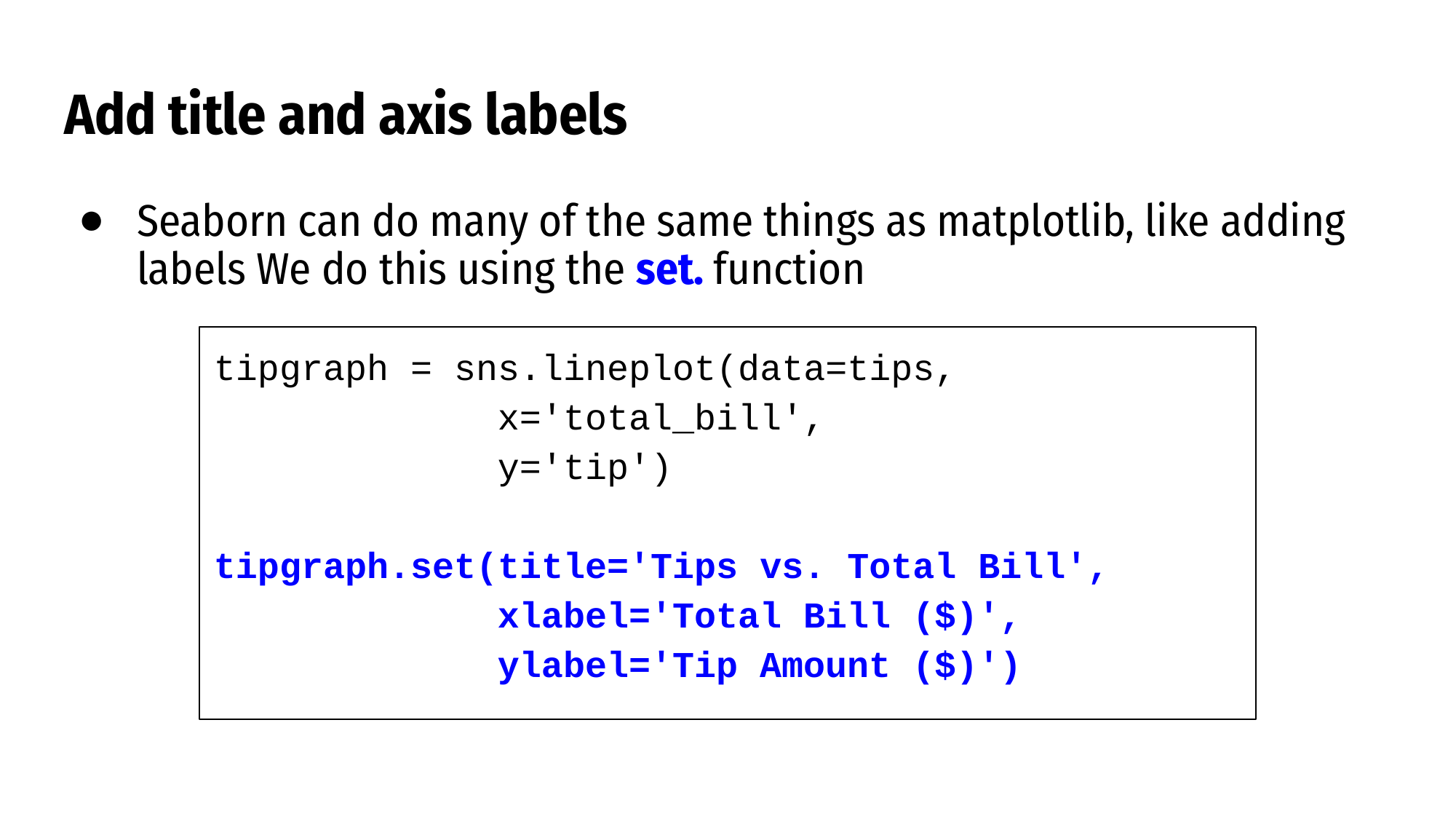

# Add title and axis labels
Seaborn can do many of the same things as matplotlib, like adding labels We do this using the set. function

tipgraph = sns.lineplot(data=tips,
             x='total_bill',
             y='tip')

tipgraph.set(title='Tips vs. Total Bill',
             xlabel='Total Bill ($)',
             ylabel='Tip Amount ($)')